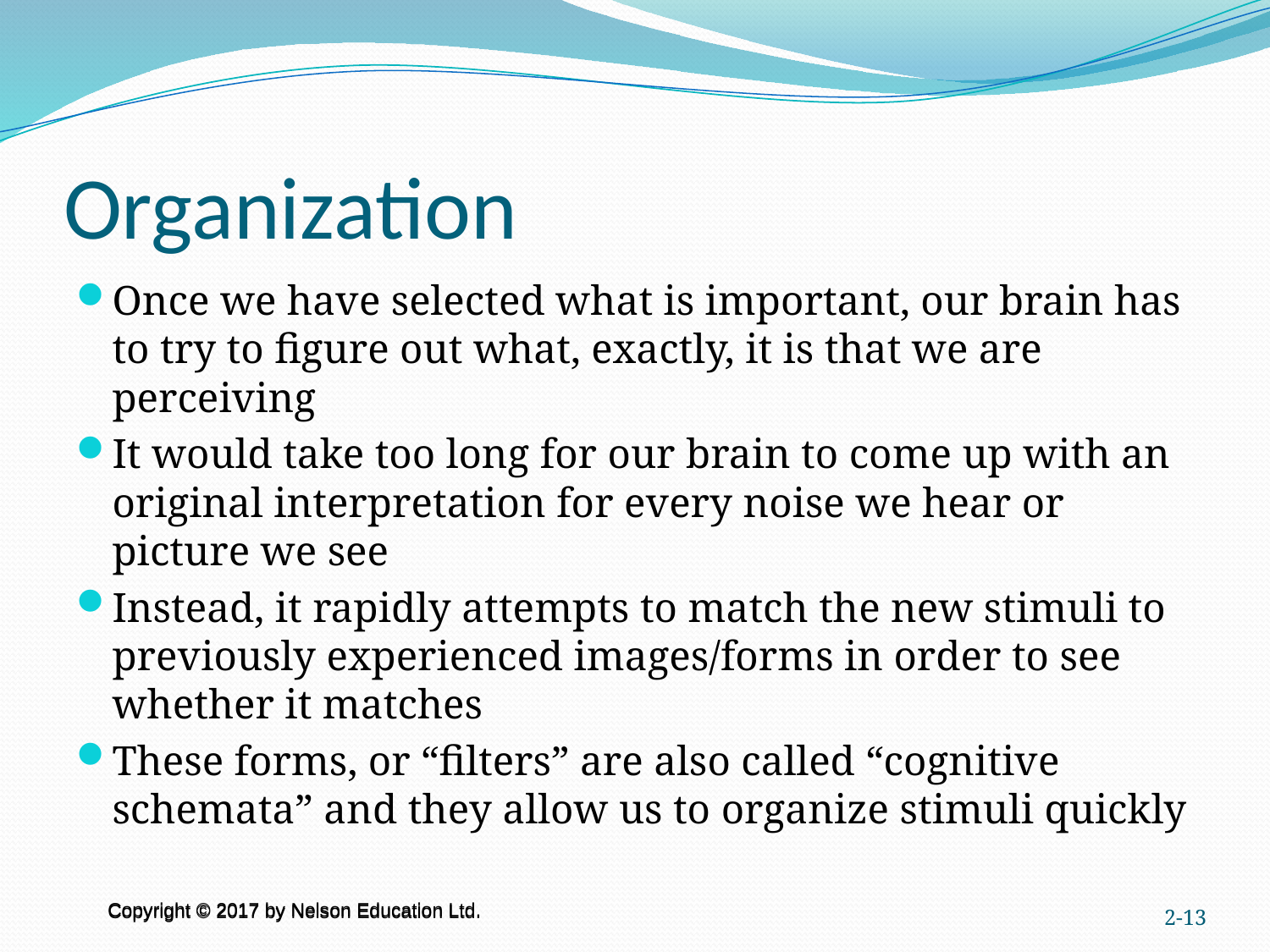

# Organization
Once we have selected what is important, our brain has to try to figure out what, exactly, it is that we are perceiving
It would take too long for our brain to come up with an original interpretation for every noise we hear or picture we see
Instead, it rapidly attempts to match the new stimuli to previously experienced images/forms in order to see whether it matches
These forms, or “filters” are also called “cognitive schemata” and they allow us to organize stimuli quickly
2-13